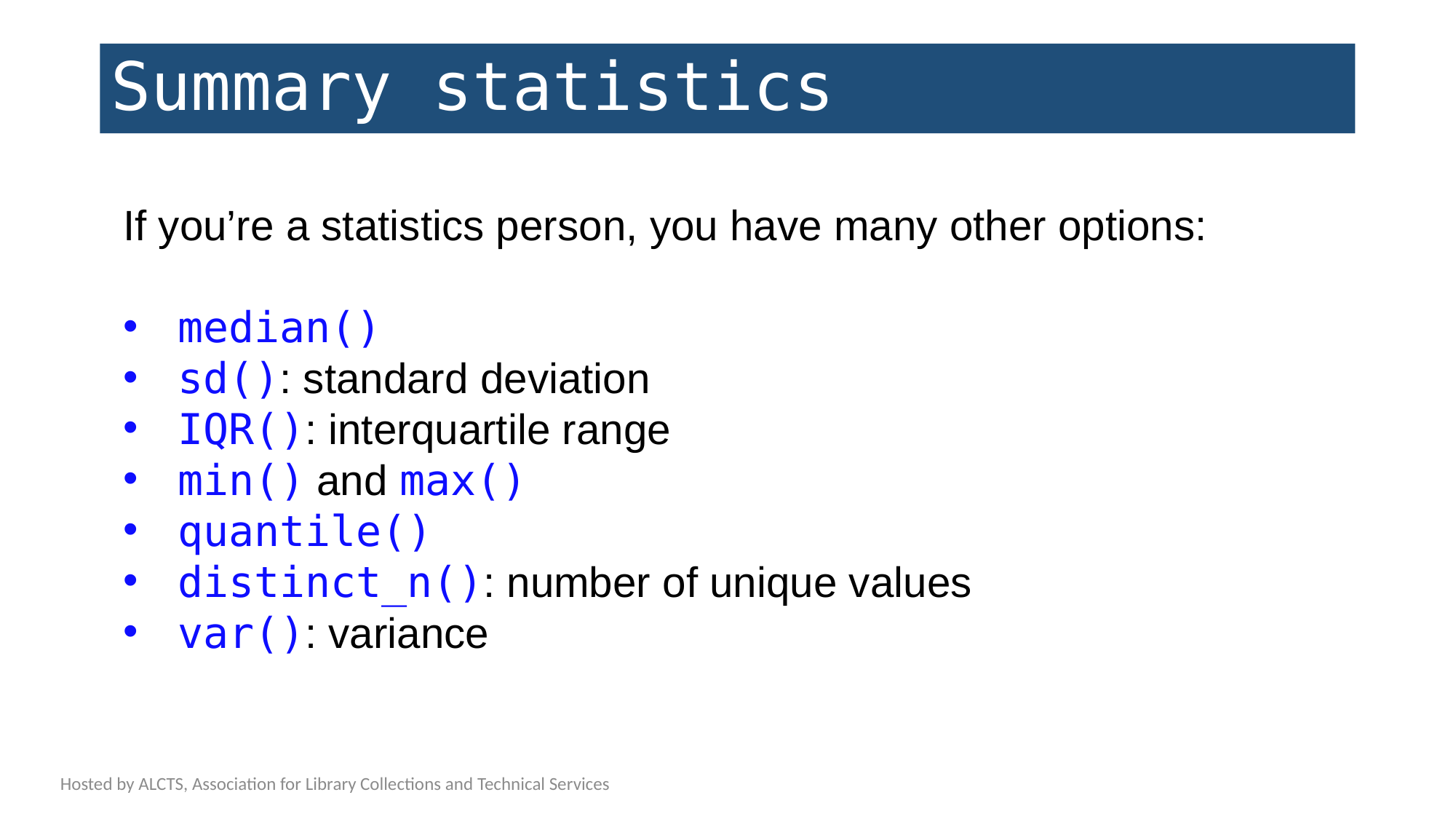

# Summary statistics
If you’re a statistics person, you have many other options:

median()
sd(): standard deviation
IQR(): interquartile range
min() and max()
quantile()
distinct_n(): number of unique values
var(): variance

Hosted by ALCTS, Association for Library Collections and Technical Services